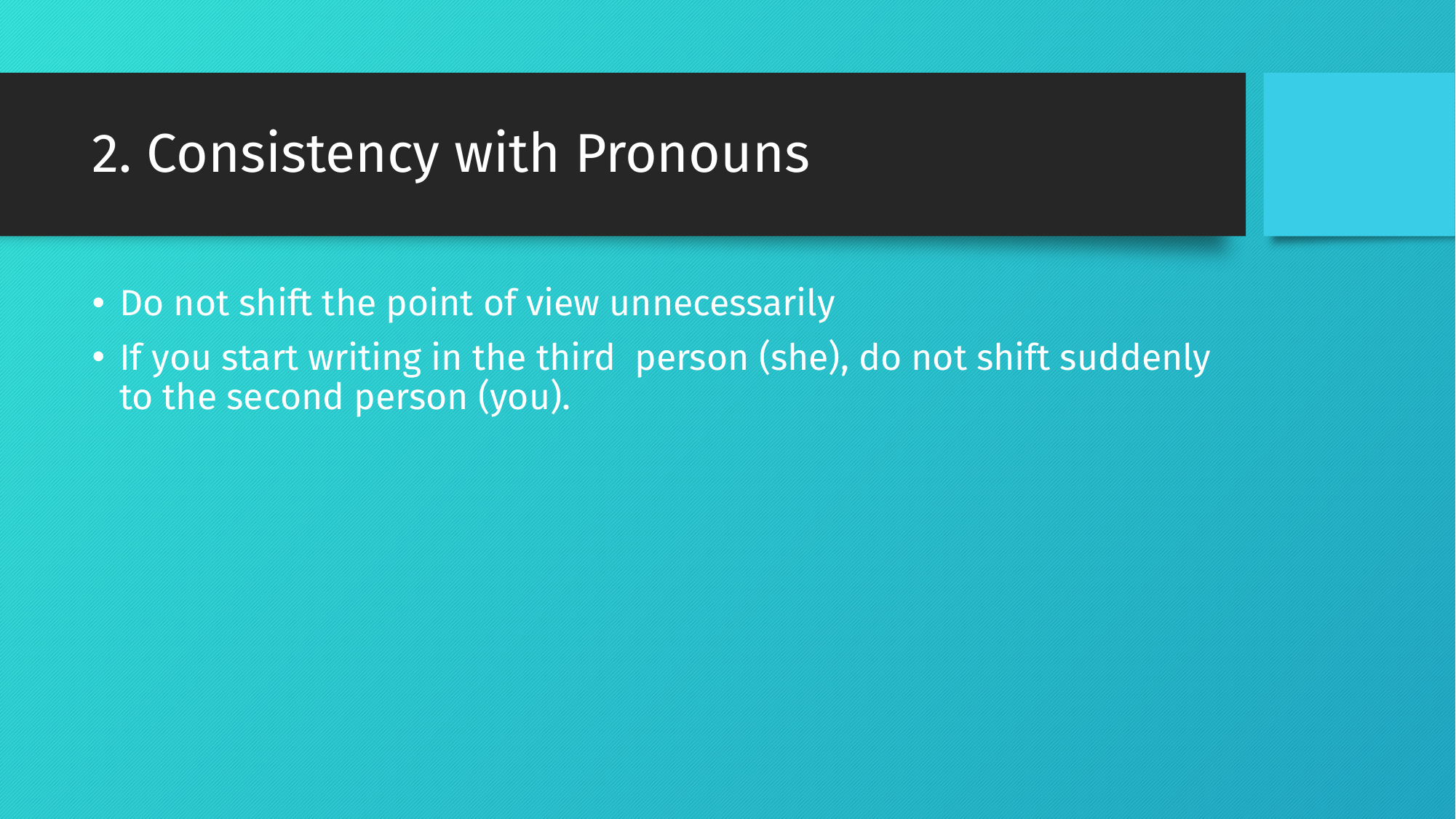

# 2. Consistency with Pronouns
Do not shift the point of view unnecessarily
If you start writing in the third  person (she), do not shift suddenly to the second person (you).